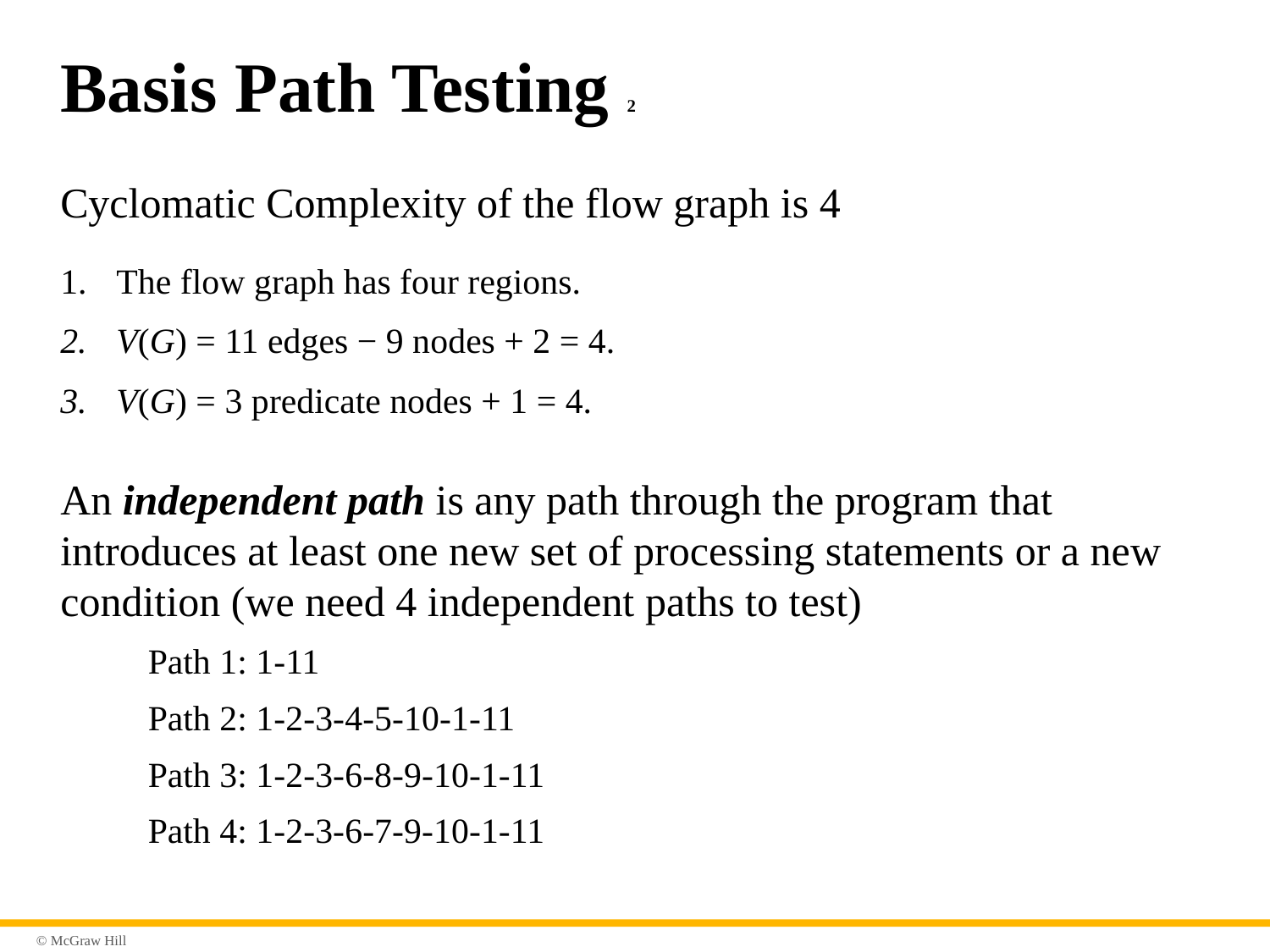

# Basis Path Testing 2
Cyclomatic Complexity of the flow graph is 4
The flow graph has four regions.
V(G) = 11 edges − 9 nodes + 2 = 4.
V(G) = 3 predicate nodes + 1 = 4.
An independent path is any path through the program that introduces at least one new set of processing statements or a new condition (we need 4 independent paths to test)
Path 1: 1-11
Path 2: 1-2-3-4-5-10-1-11
Path 3: 1-2-3-6-8-9-10-1-11
Path 4: 1-2-3-6-7-9-10-1-11
22